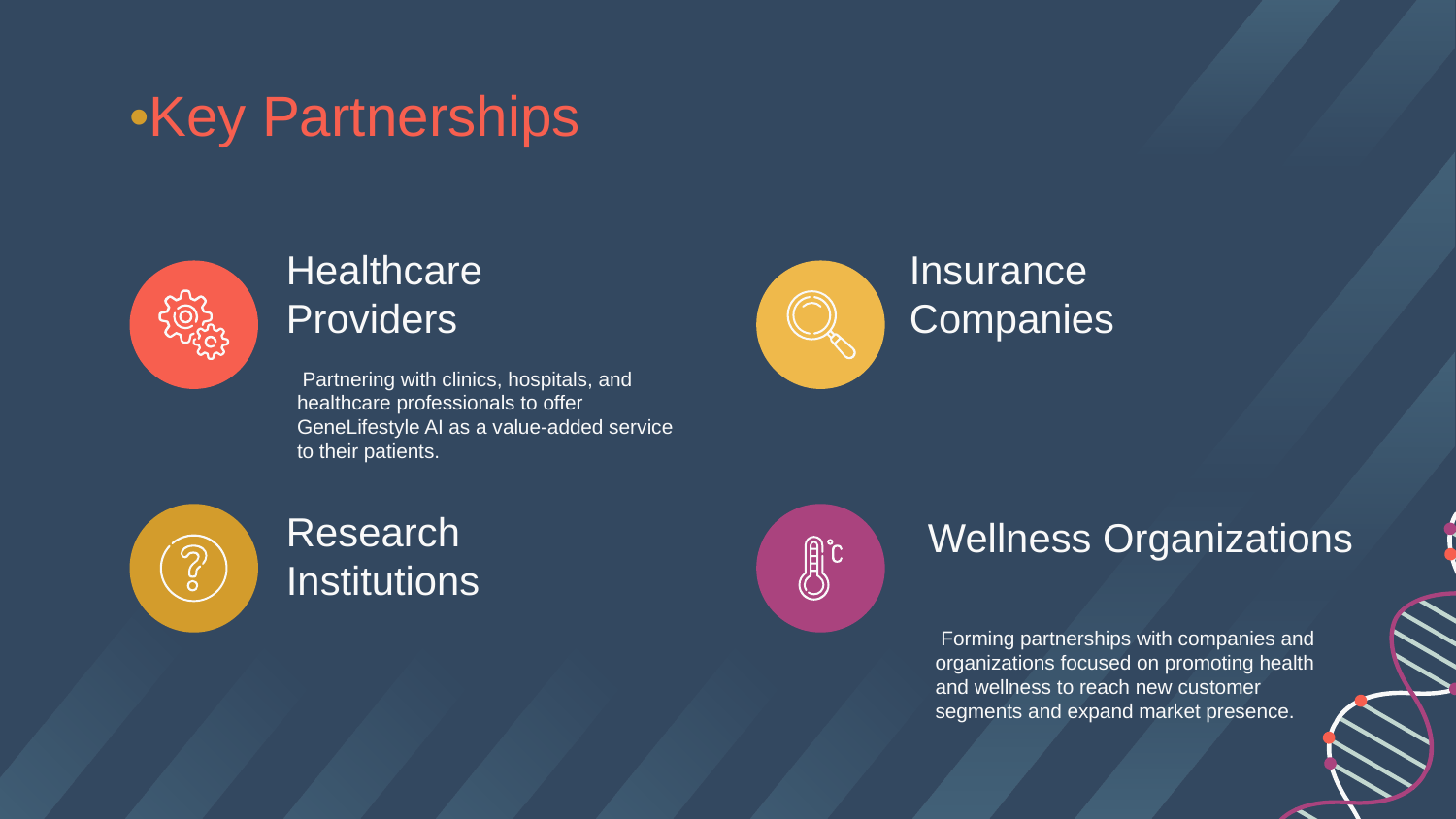

# •Key Partnerships

Healthcare Providers
Insurance Companies

 Partnering with clinics, hospitals, and healthcare professionals to offer GeneLifestyle AI as a value-added service to their patients.

Wellness Organizations
Research Institutions

 Forming partnerships with companies and organizations focused on promoting health and wellness to reach new customer segments and expand market presence.